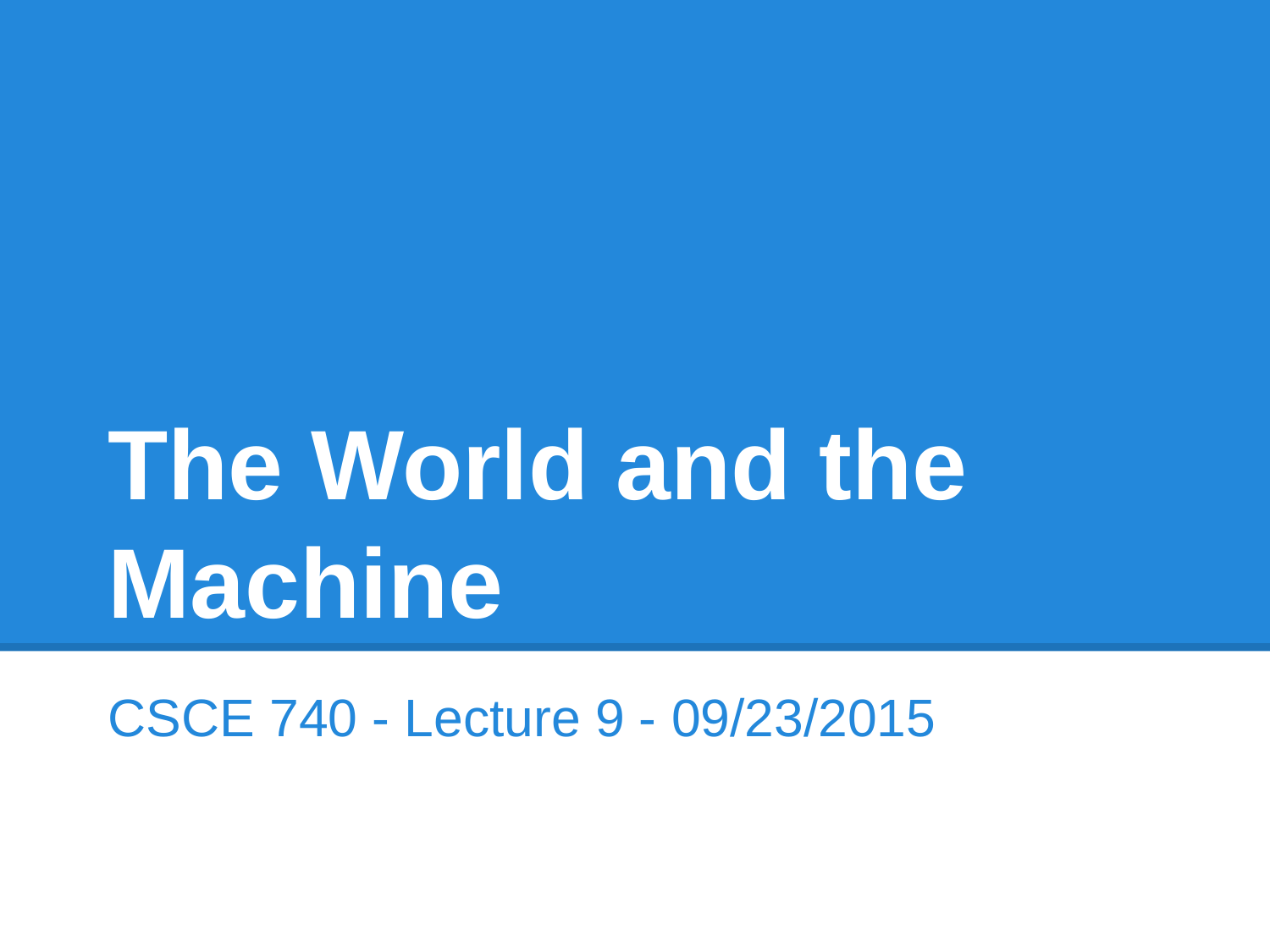

# The World and the Machine
CSCE 740 - Lecture 9 - 09/23/2015